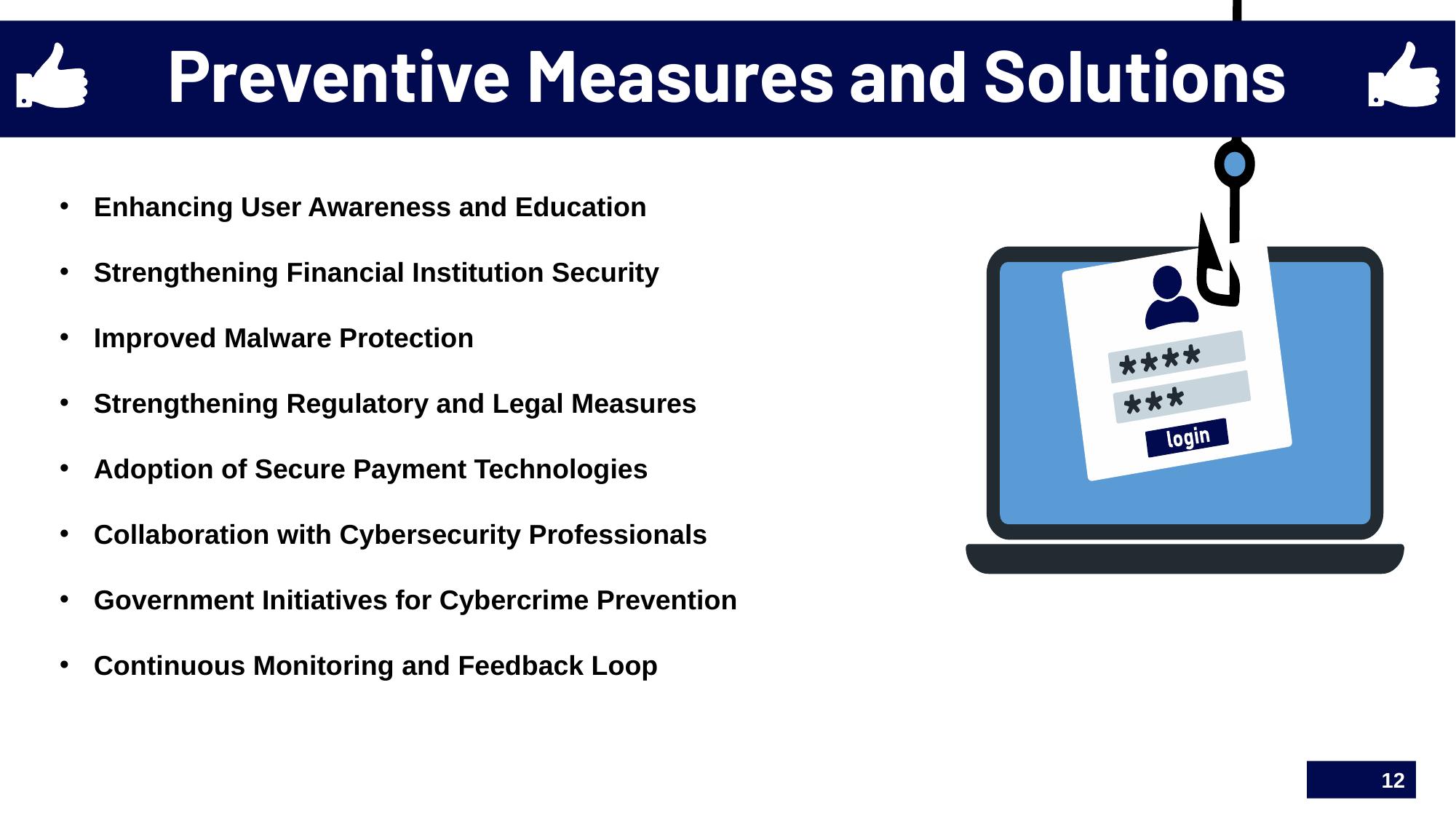

Preventive Measures and Solutions

Enhancing User Awareness and Education

Strengthening Financial Institution Security

Improved Malware Protection

Strengthening Regulatory and Legal Measures

Adoption of Secure Payment Technologies

Collaboration with Cybersecurity Professionals

Government Initiatives for Cybercrime Prevention

Continuous Monitoring and Feedback Loop
12